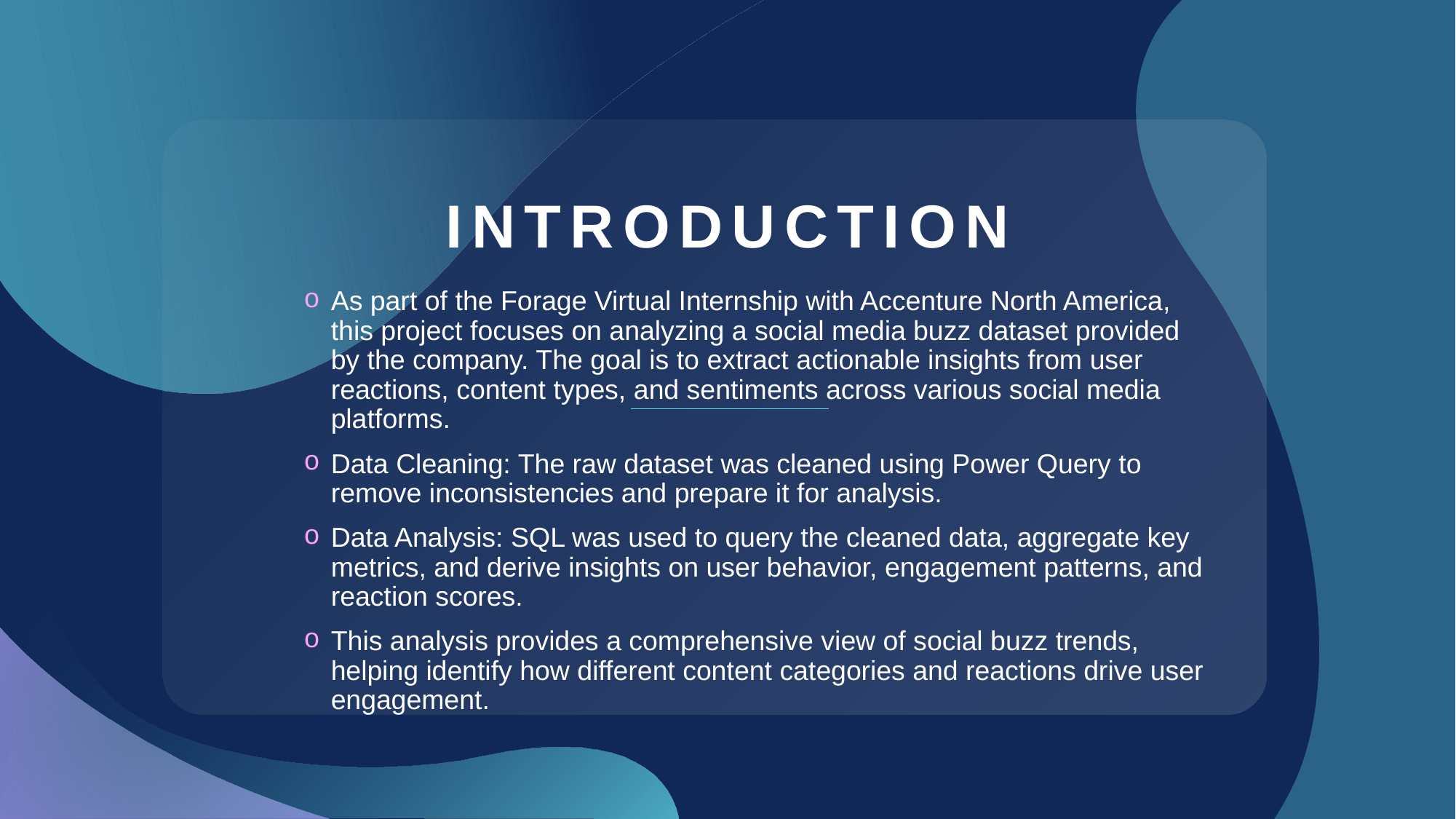

# INTRODUCTION
As part of the Forage Virtual Internship with Accenture North America, this project focuses on analyzing a social media buzz dataset provided by the company. The goal is to extract actionable insights from user reactions, content types, and sentiments across various social media platforms.
Data Cleaning: The raw dataset was cleaned using Power Query to remove inconsistencies and prepare it for analysis.
Data Analysis: SQL was used to query the cleaned data, aggregate key metrics, and derive insights on user behavior, engagement patterns, and reaction scores.
This analysis provides a comprehensive view of social buzz trends, helping identify how different content categories and reactions drive user engagement.